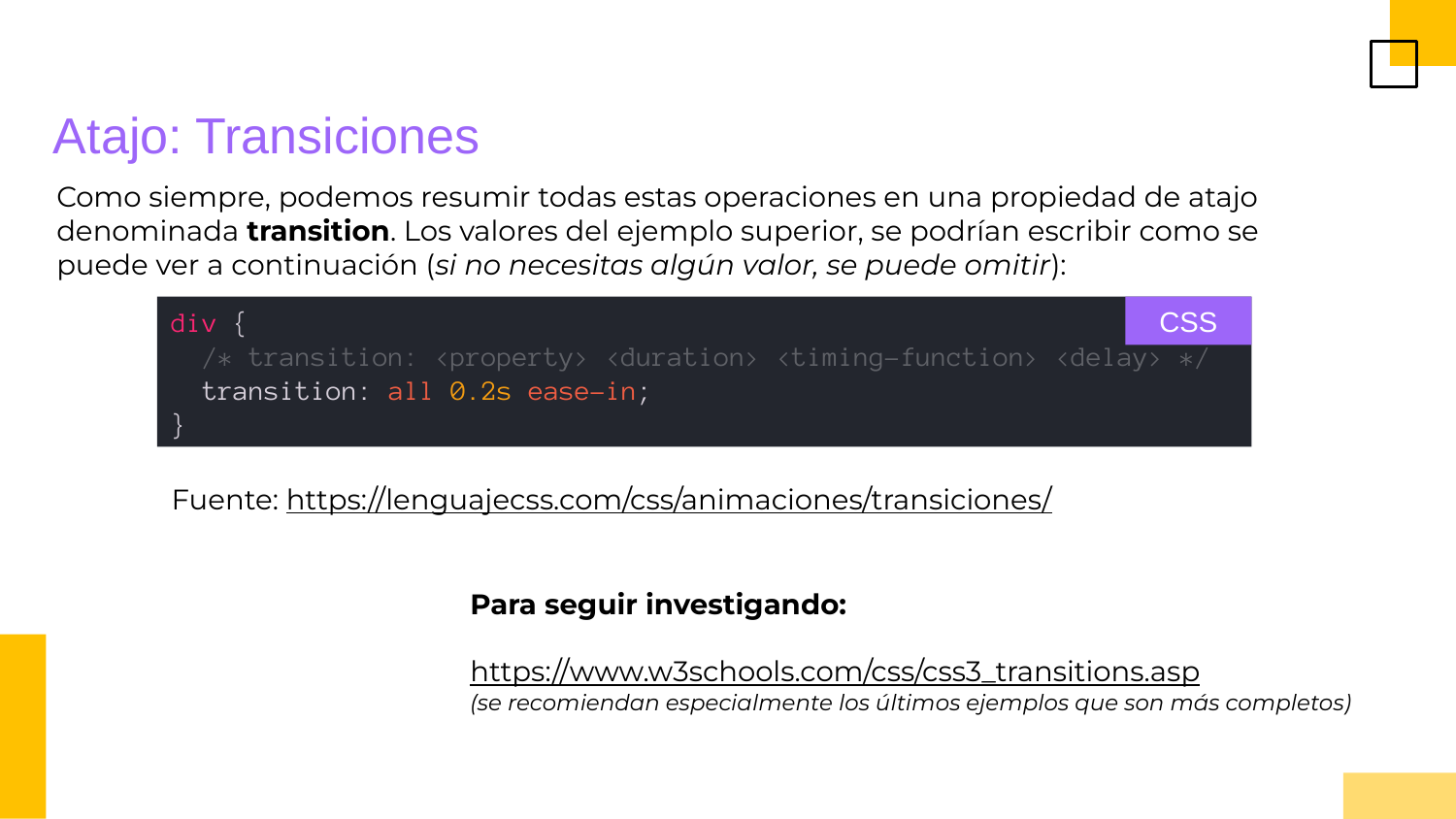

Atajo: Transiciones
Como siempre, podemos resumir todas estas operaciones en una propiedad de atajo denominada transition. Los valores del ejemplo superior, se podrían escribir como se puede ver a continuación (si no necesitas algún valor, se puede omitir):
div {
  /* transition: <property> <duration> <timing-function> <delay> */
  transition: all 0.2s ease-in;
}
CSS
Fuente: https://lenguajecss.com/css/animaciones/transiciones/
Para seguir investigando:

https://www.w3schools.com/css/css3_transitions.asp
(se recomiendan especialmente los últimos ejemplos que son más completos)